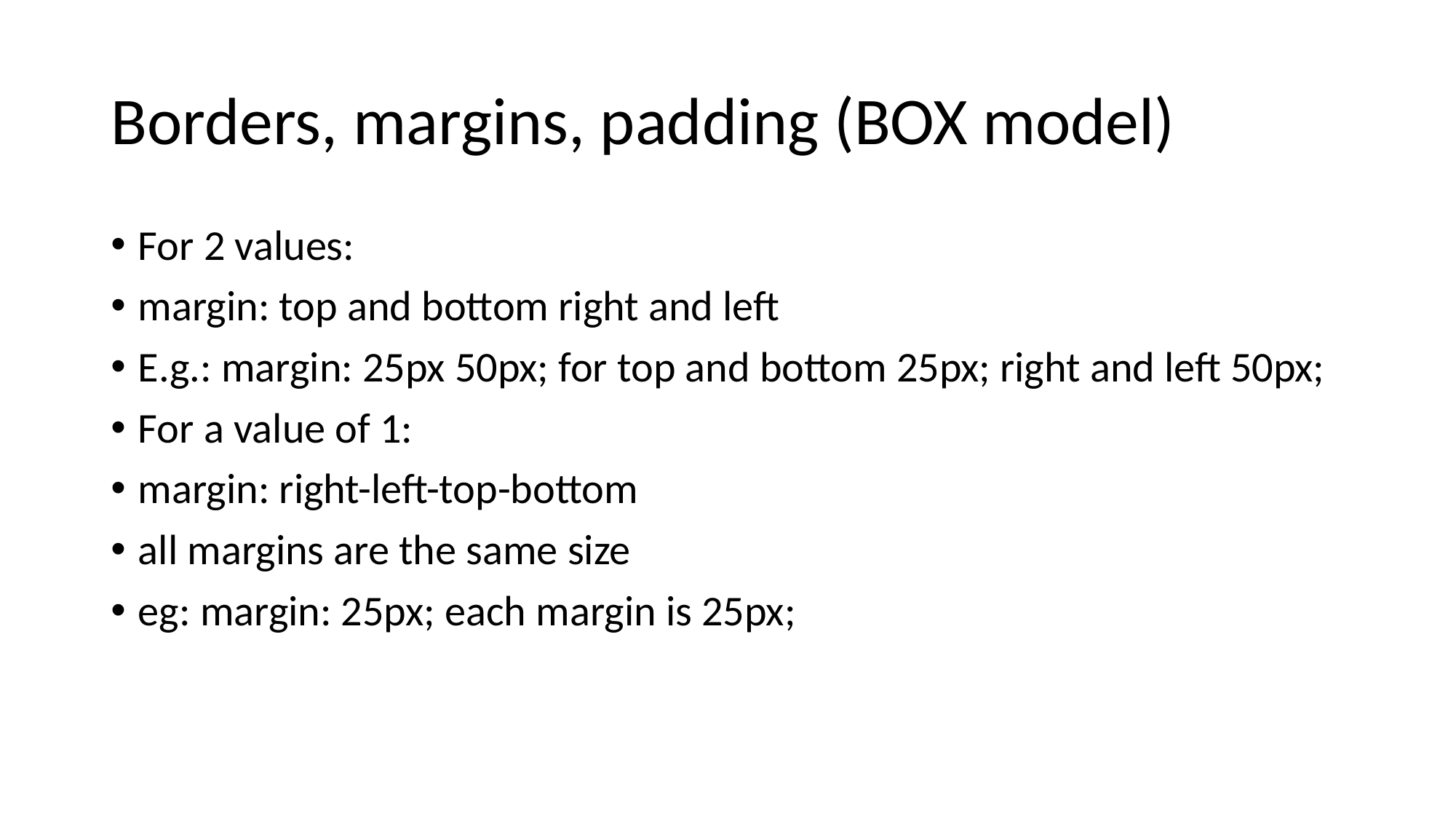

# Borders, margins, padding (BOX model)
For 2 values:
margin: top and bottom right and left
E.g.: margin: 25px 50px; for top and bottom 25px; right and left 50px;
For a value of 1:
margin: right-left-top-bottom
all margins are the same size
eg: margin: 25px; each margin is 25px;